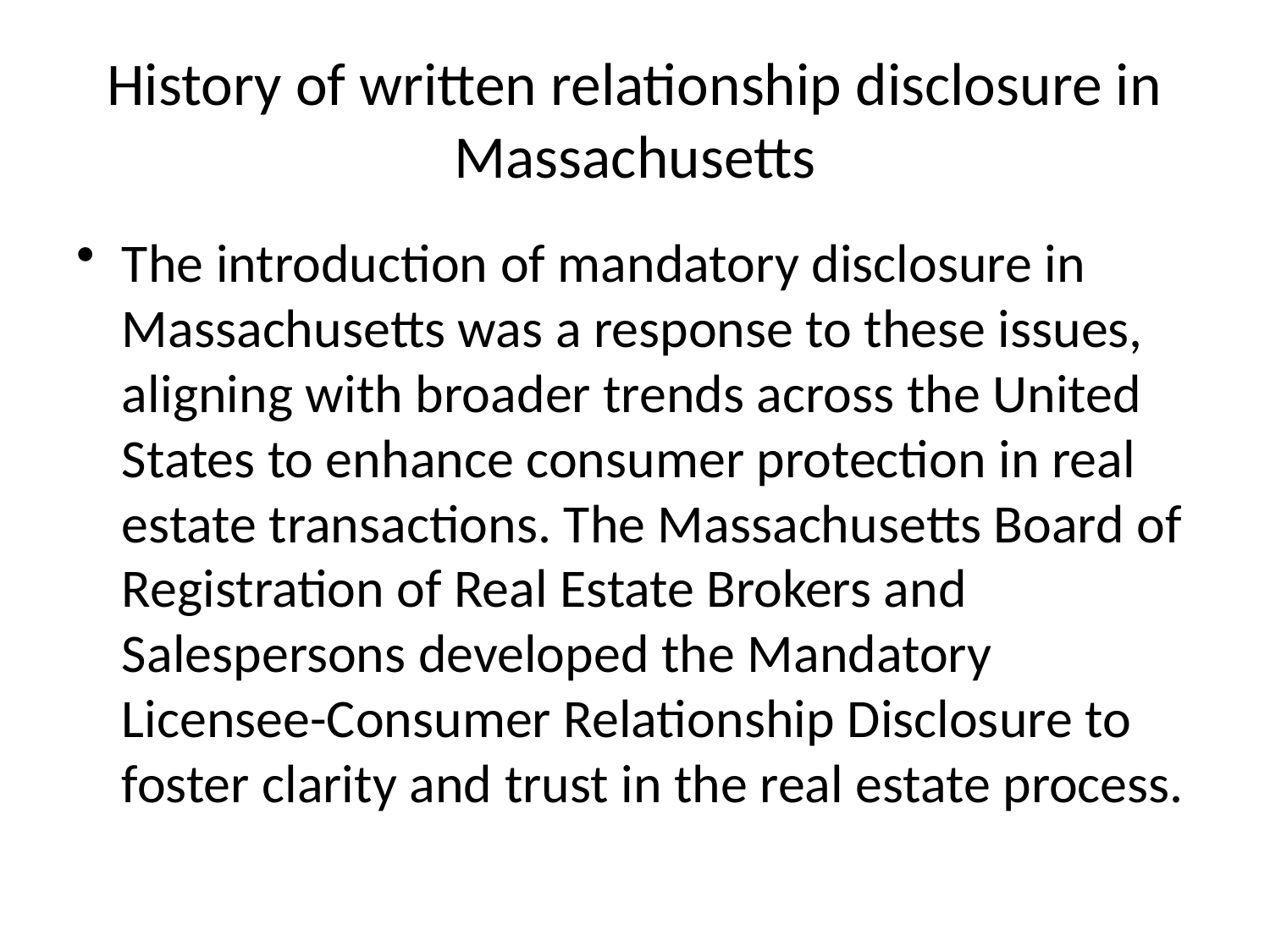

# History of written relationship disclosure in Massachusetts

The introduction of mandatory disclosure in Massachusetts was a response to these issues, aligning with broader trends across the United States to enhance consumer protection in real estate transactions. The Massachusetts Board of Registration of Real Estate Brokers and Salespersons developed the Mandatory Licensee-Consumer Relationship Disclosure to foster clarity and trust in the real estate process.